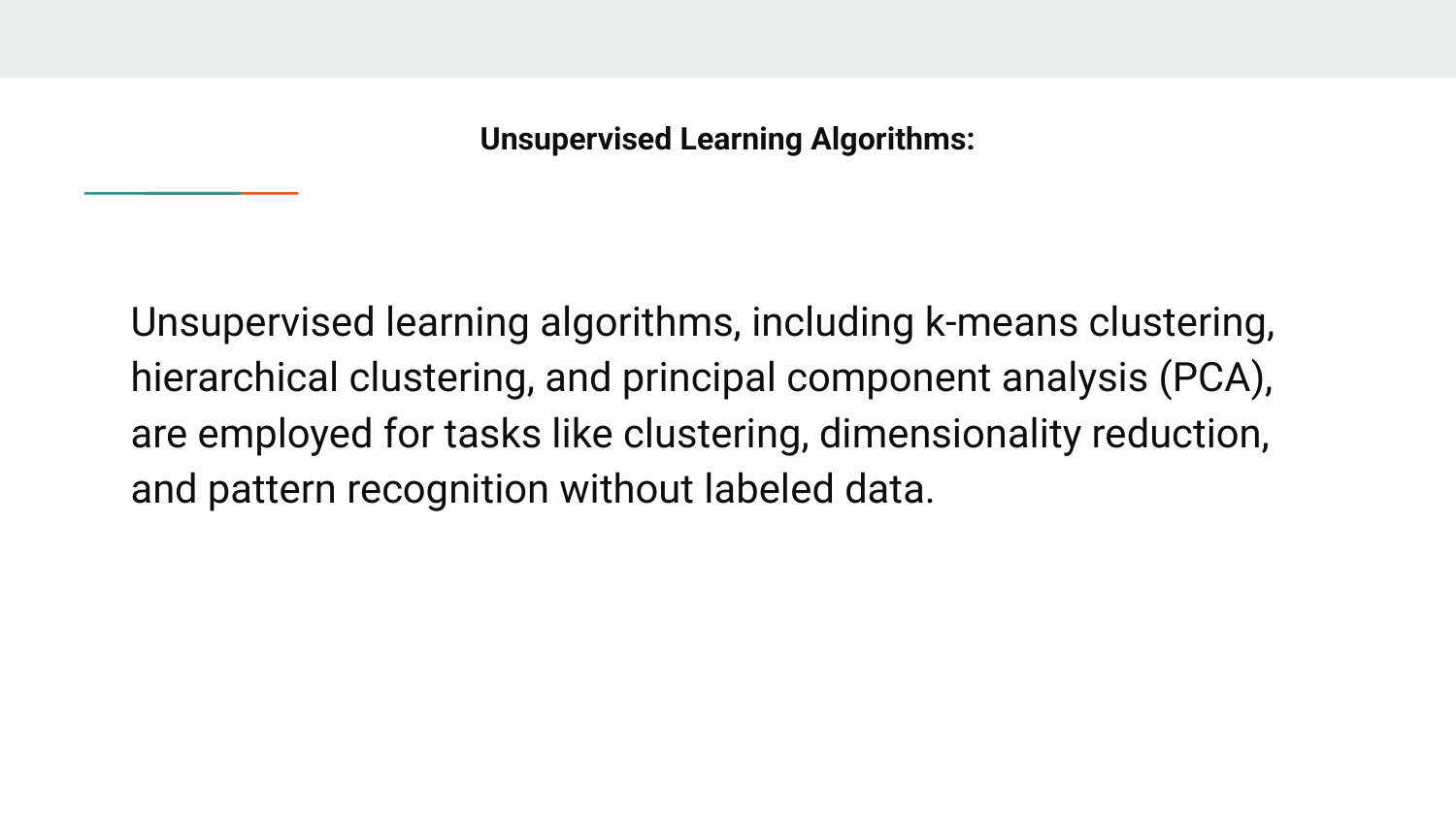

# Unsupervised Learning Algorithms:

Unsupervised learning algorithms, including k-means clustering, hierarchical clustering, and principal component analysis (PCA), are employed for tasks like clustering, dimensionality reduction, and pattern recognition without labeled data.